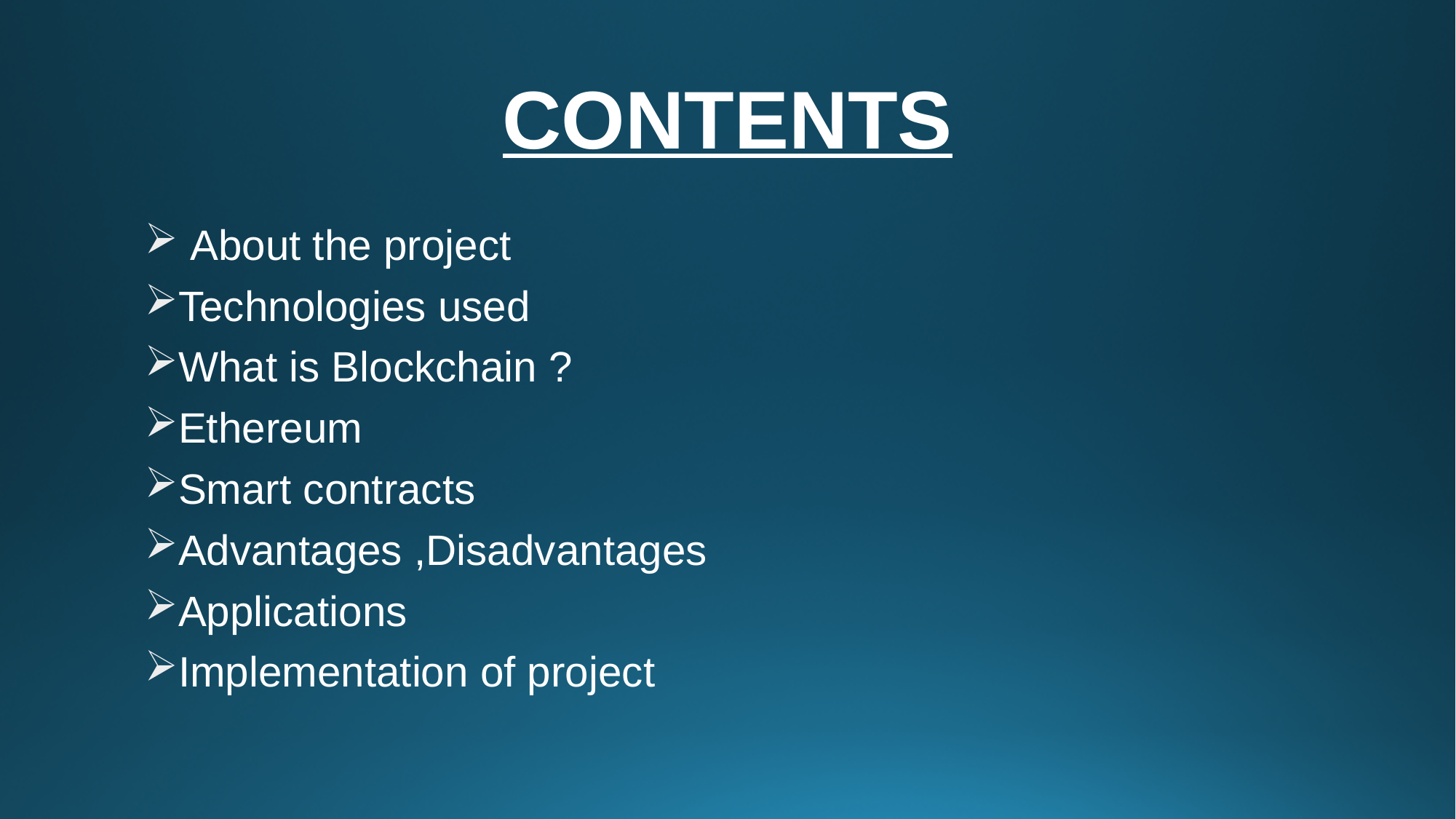

# CONTENTS
 About the project
Technologies used
What is Blockchain ?
Ethereum
Smart contracts
Advantages ,Disadvantages
Applications
Implementation of project